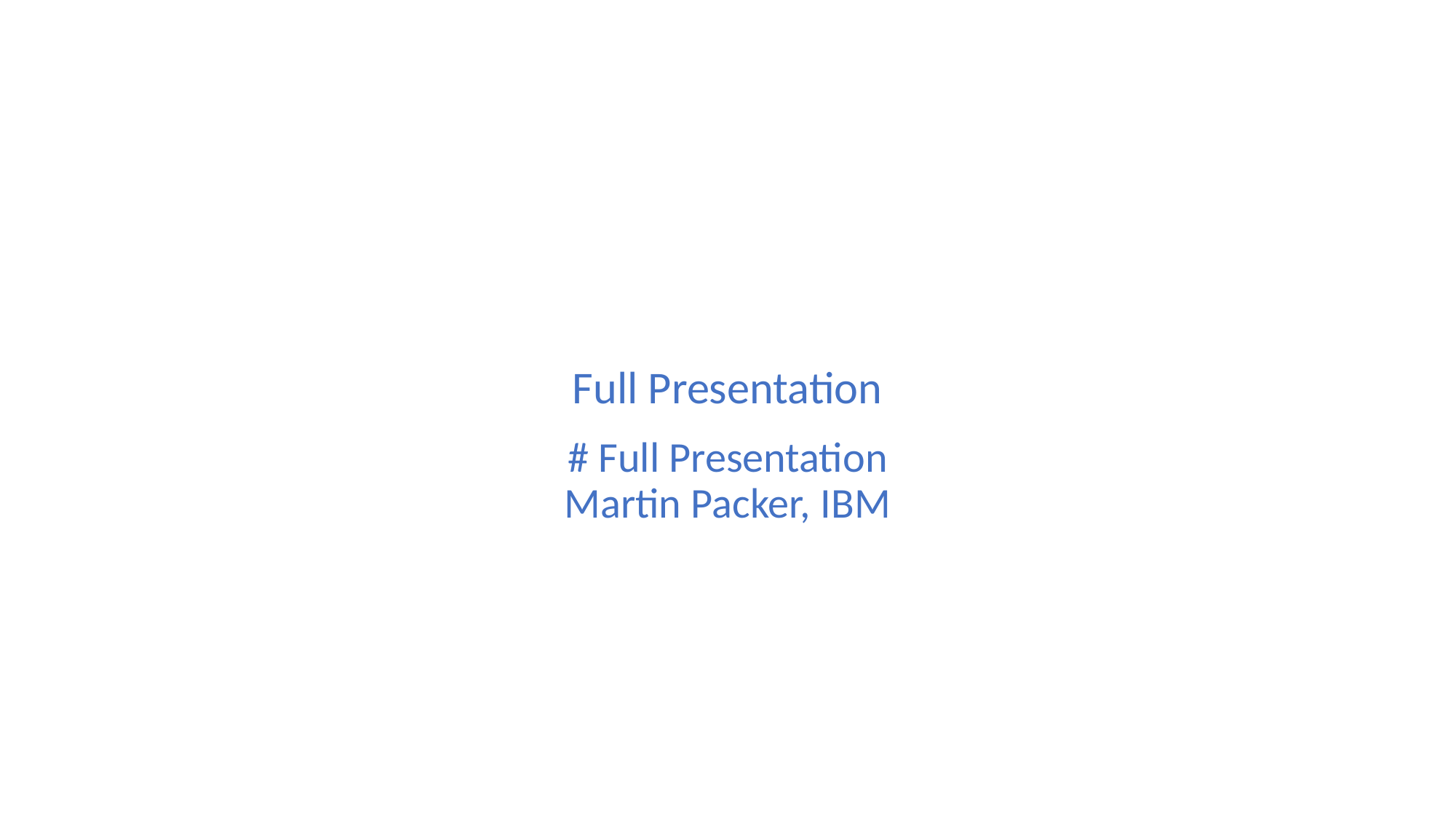

# Full Presentation
# Full Presentation Martin Packer, IBM